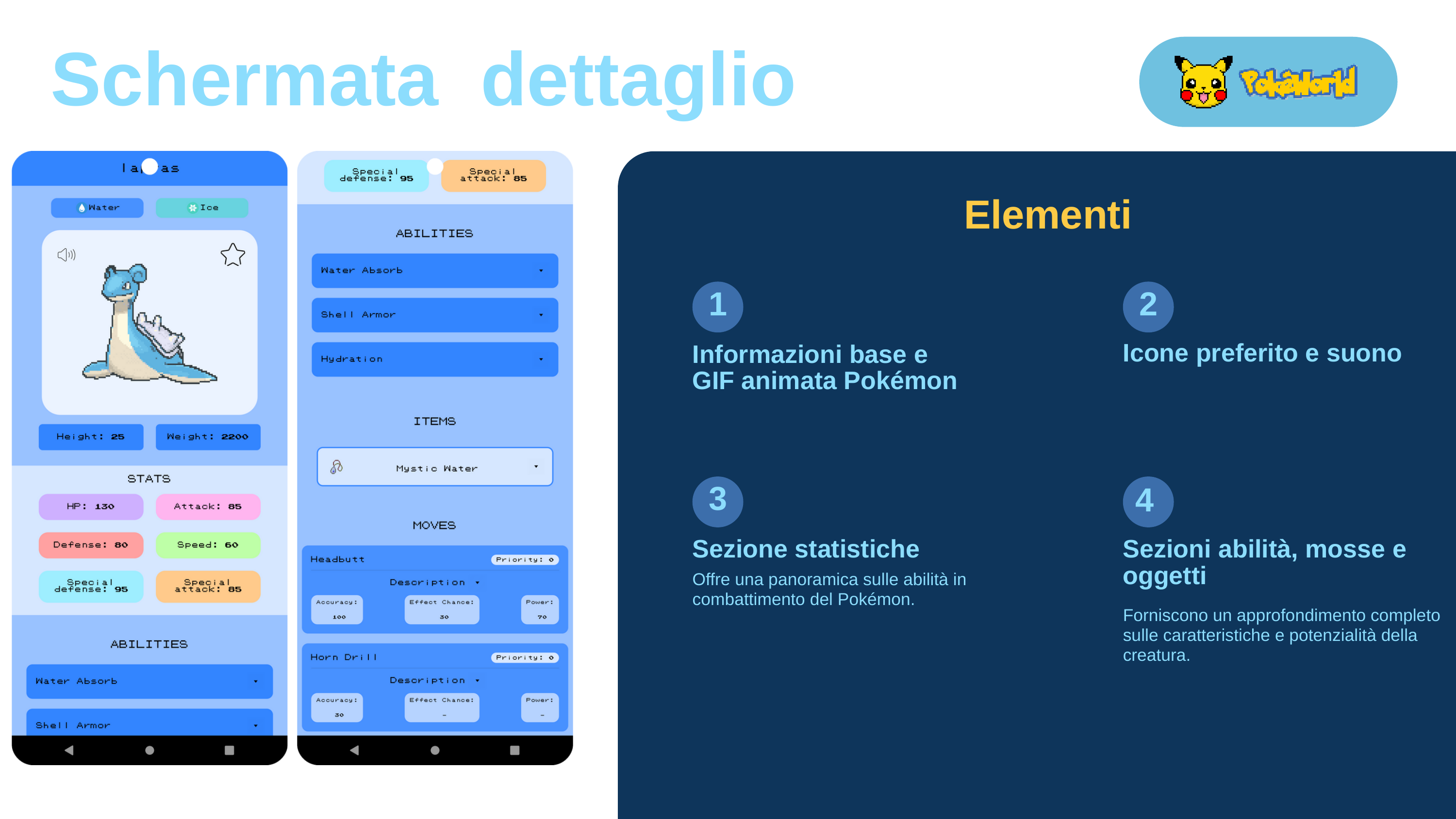

Schermata  dettaglio

Elementi

1
2
Icone preferito e suono
Informazioni base e GIF animata Pokémon

3
4
Sezione statistiche
Sezioni abilità, mosse e oggetti
Offre una panoramica sulle abilità in combattimento del Pokémon.
Forniscono un approfondimento completo sulle caratteristiche e potenzialità della creatura.